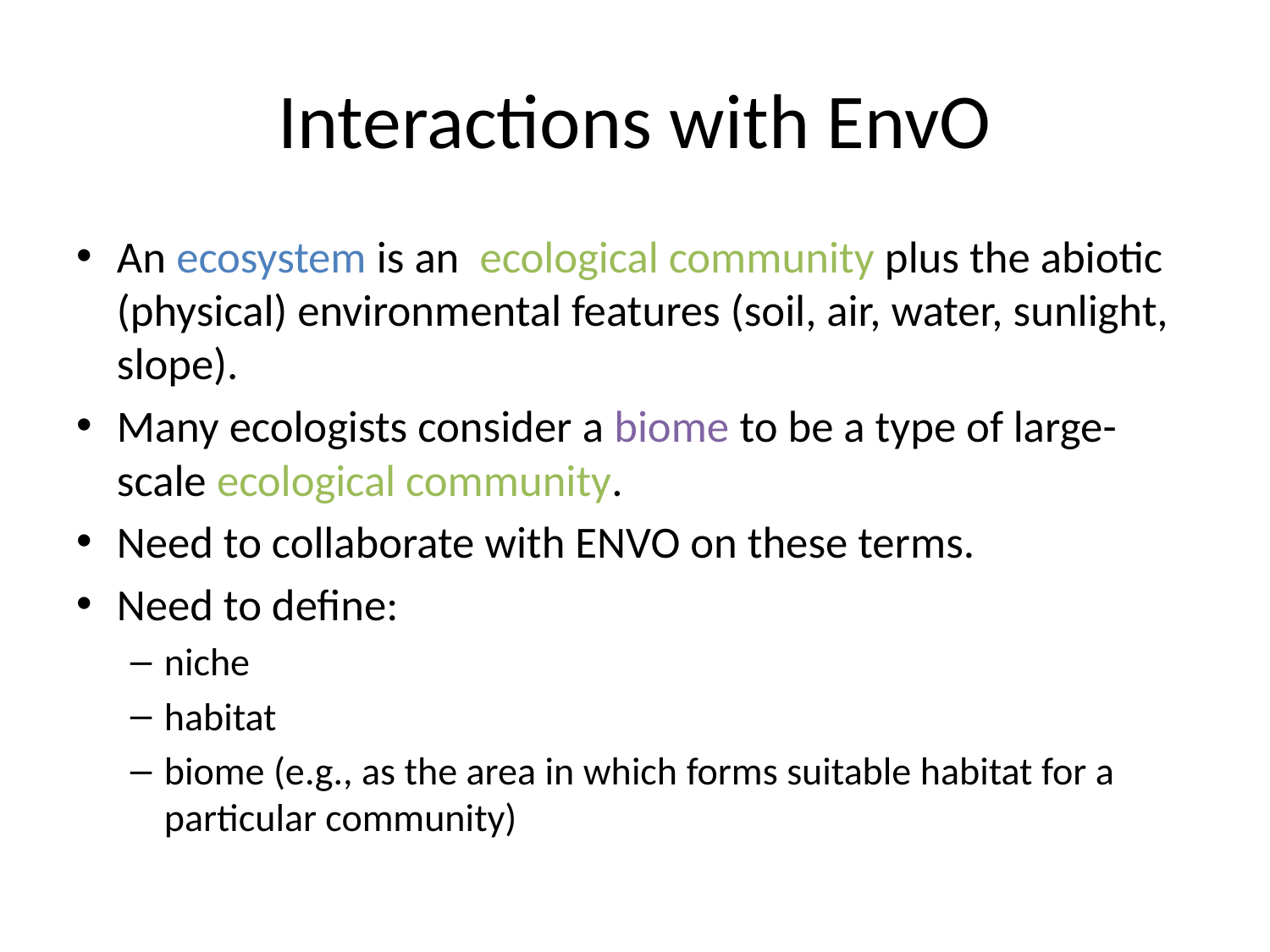

# Interactions with EnvO
An ecosystem is an  ecological community plus the abiotic (physical) environmental features (soil, air, water, sunlight, slope).
Many ecologists consider a biome to be a type of large-scale ecological community.
Need to collaborate with ENVO on these terms.
Need to define:
niche
habitat
biome (e.g., as the area in which forms suitable habitat for a particular community)